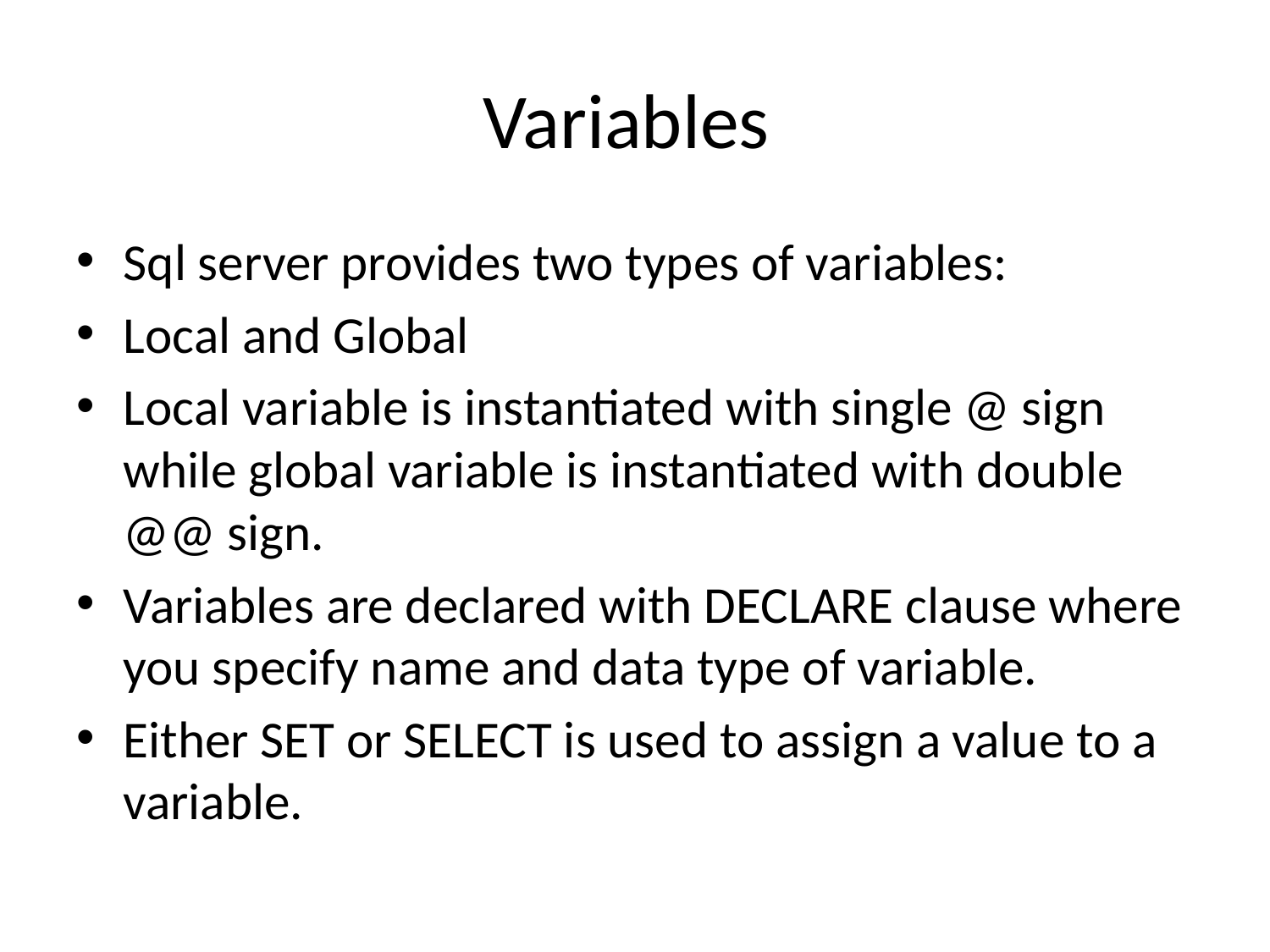

# Variables
Sql server provides two types of variables:
Local and Global
Local variable is instantiated with single @ sign while global variable is instantiated with double @@ sign.
Variables are declared with DECLARE clause where you specify name and data type of variable.
Either SET or SELECT is used to assign a value to a variable.